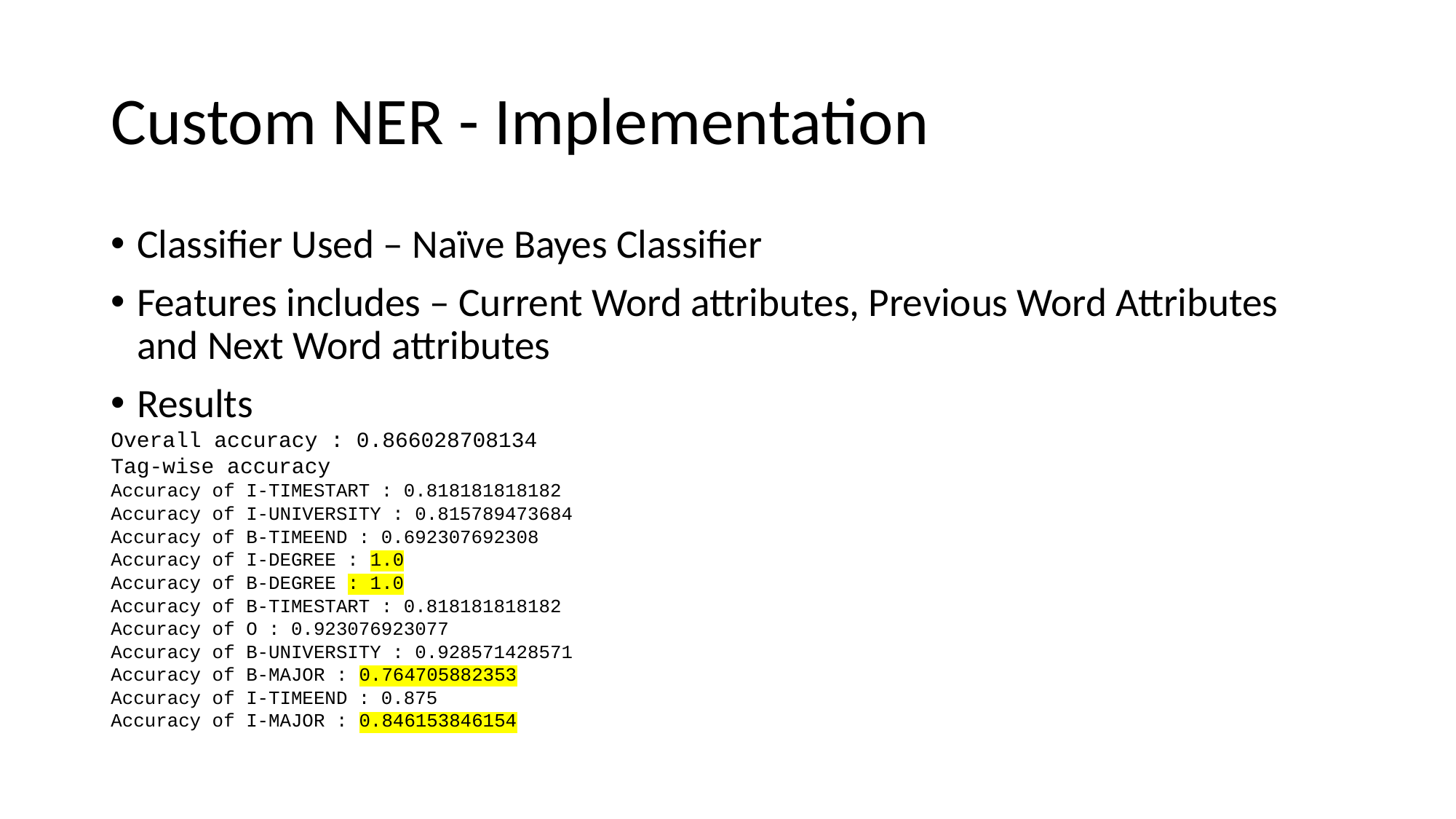

# Custom NER - Implementation
Classifier Used – Naïve Bayes Classifier
Features includes – Current Word attributes, Previous Word Attributes and Next Word attributes
Results
Overall accuracy : 0.866028708134
Tag-wise accuracy
Accuracy of I-TIMESTART : 0.818181818182
Accuracy of I-UNIVERSITY : 0.815789473684
Accuracy of B-TIMEEND : 0.692307692308
Accuracy of I-DEGREE : 1.0
Accuracy of B-DEGREE : 1.0
Accuracy of B-TIMESTART : 0.818181818182
Accuracy of O : 0.923076923077
Accuracy of B-UNIVERSITY : 0.928571428571
Accuracy of B-MAJOR : 0.764705882353
Accuracy of I-TIMEEND : 0.875
Accuracy of I-MAJOR : 0.846153846154